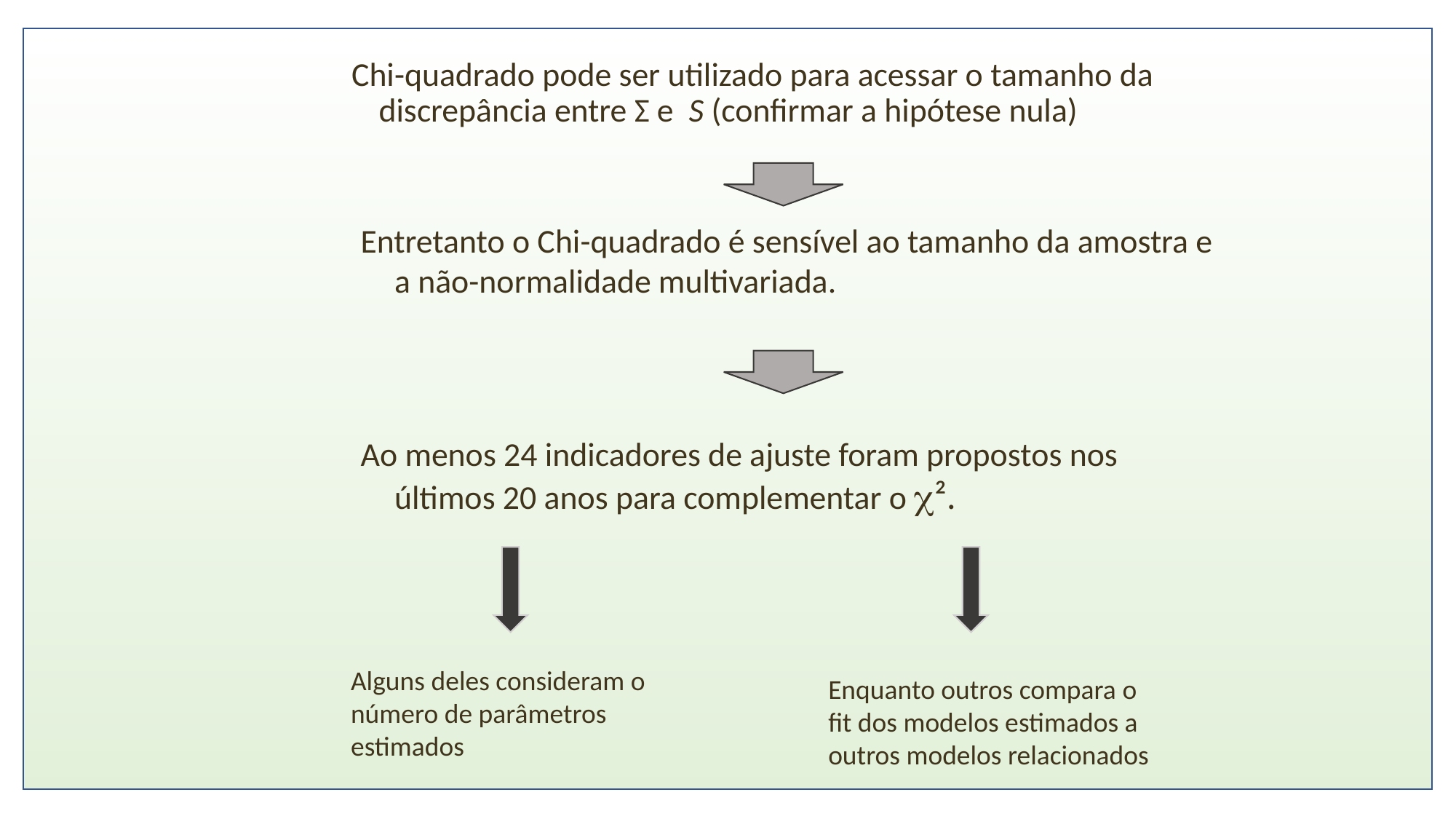

Chi-quadrado pode ser utilizado para acessar o tamanho da discrepância entre Σ e  S (confirmar a hipótese nula)

Entretanto o Chi-quadrado é sensível ao tamanho da amostra e a não-normalidade multivariada.

Ao menos 24 indicadores de ajuste foram propostos nos últimos 20 anos para complementar o χ².

Alguns deles consideram o número de parâmetros estimados
Enquanto outros compara o fit dos modelos estimados a outros modelos relacionados